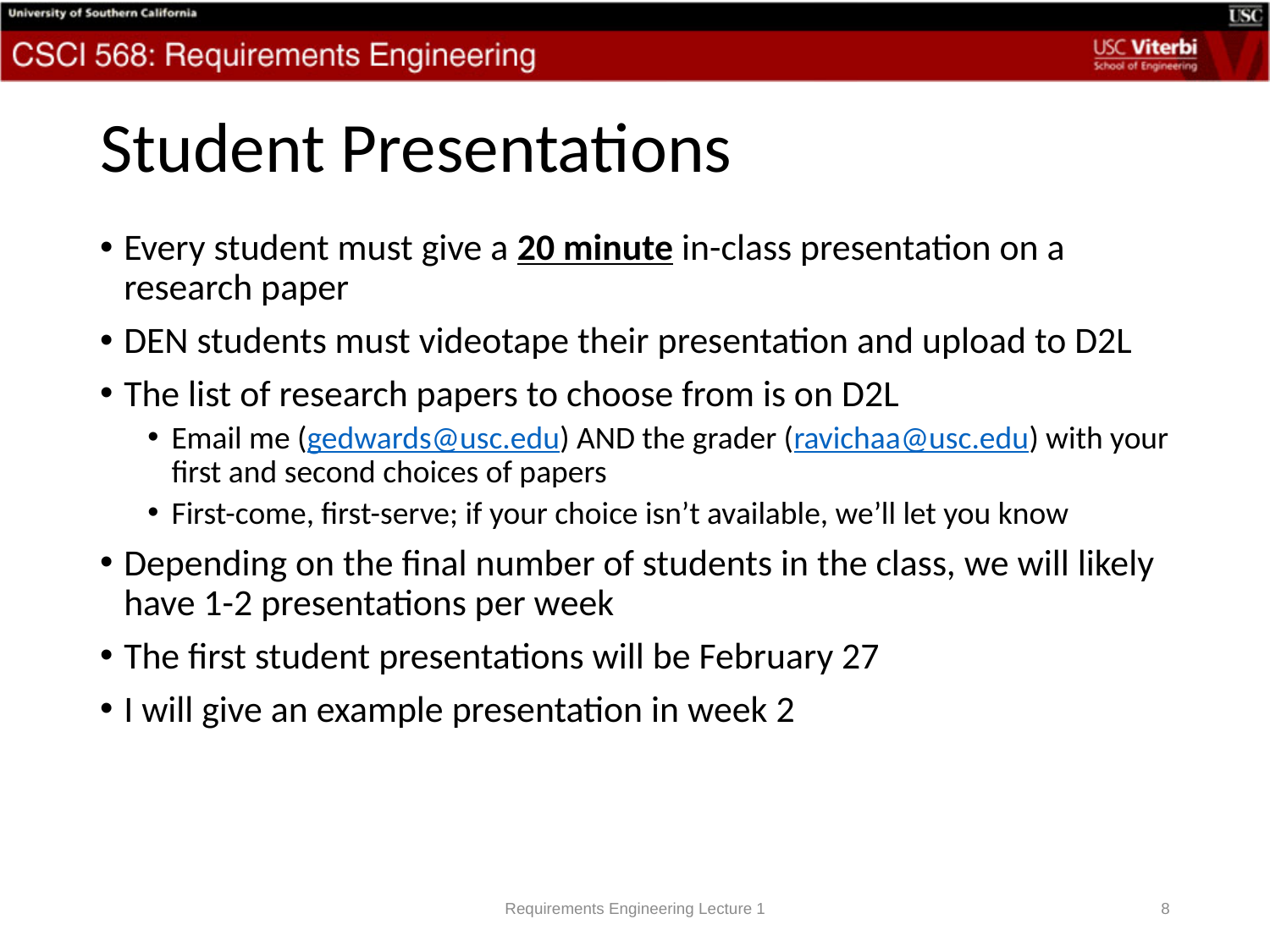

# Student Presentations
Every student must give a 20 minute in-class presentation on a research paper
DEN students must videotape their presentation and upload to D2L
The list of research papers to choose from is on D2L
Email me (gedwards@usc.edu) AND the grader (ravichaa@usc.edu) with your first and second choices of papers
First-come, first-serve; if your choice isn’t available, we’ll let you know
Depending on the final number of students in the class, we will likely have 1-2 presentations per week
The first student presentations will be February 27
I will give an example presentation in week 2
Requirements Engineering Lecture 1
8